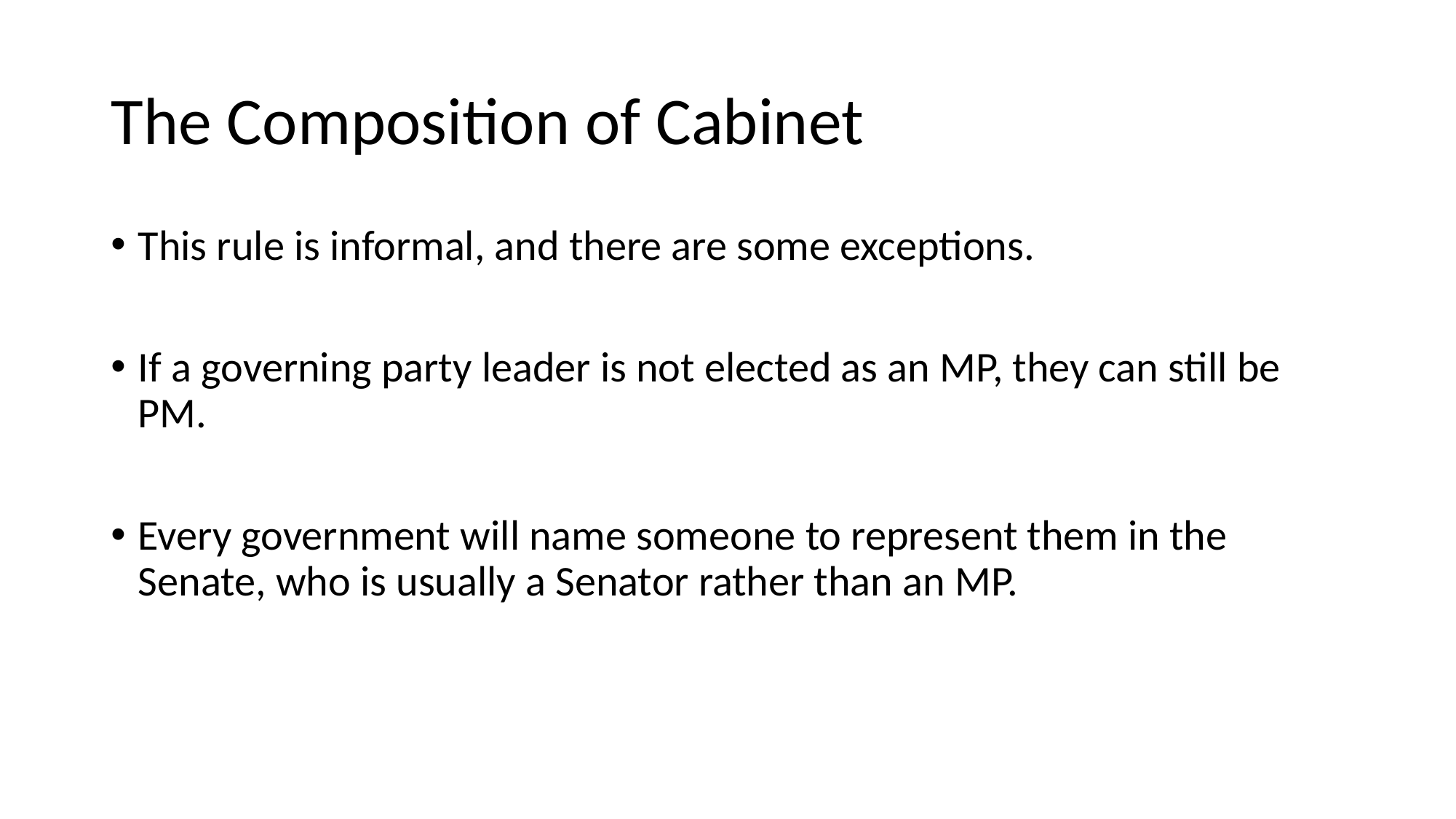

# The Composition of Cabinet
This rule is informal, and there are some exceptions.

If a governing party leader is not elected as an MP, they can still be PM.

Every government will name someone to represent them in the Senate, who is usually a Senator rather than an MP.